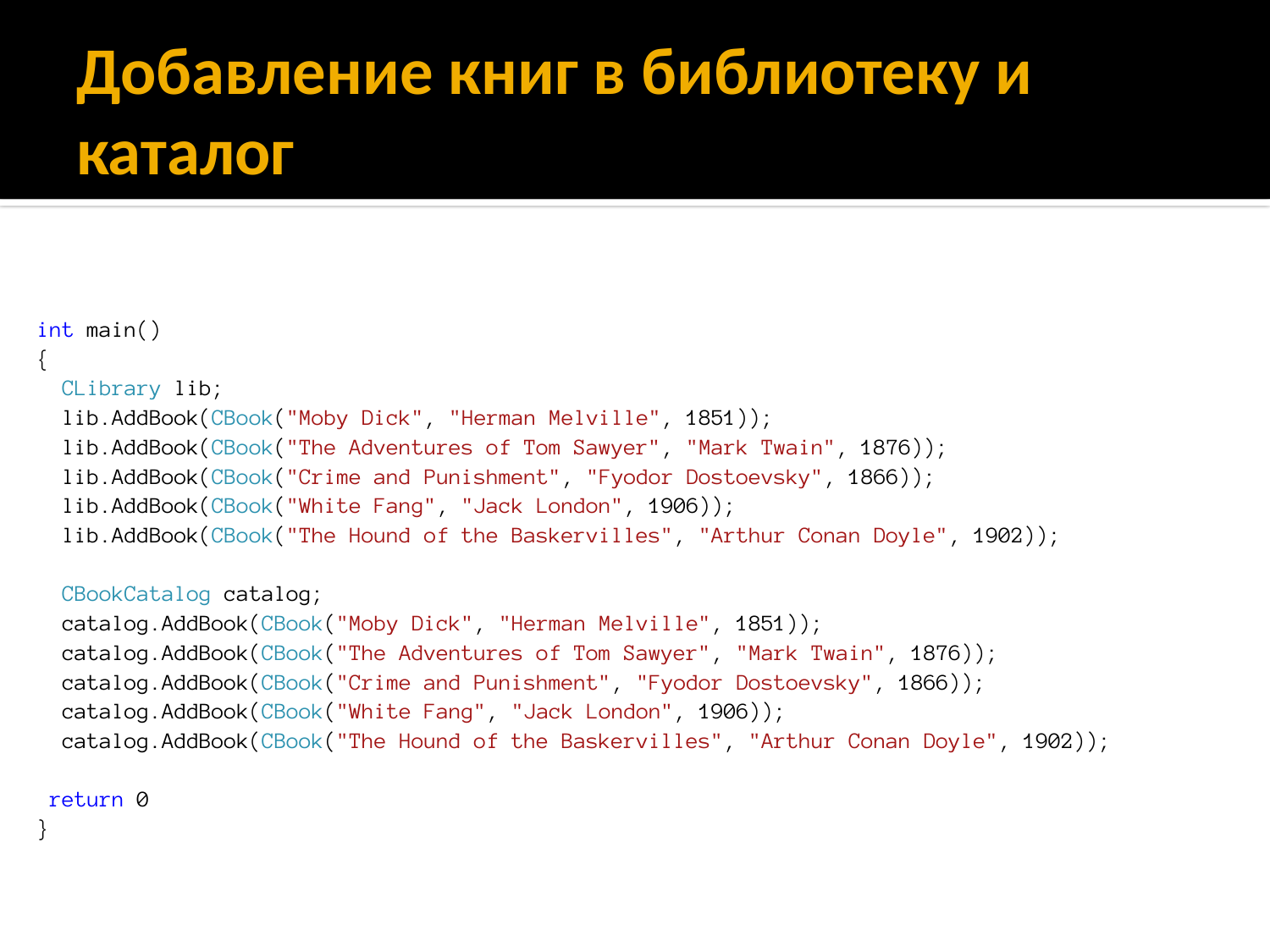

# Добавление книг в библиотеку и каталог
int main()
{
  CLibrary lib;
  lib.AddBook(CBook("Moby Dick", "Herman Melville", 1851));
  lib.AddBook(CBook("The Adventures of Tom Sawyer", "Mark Twain", 1876));
  lib.AddBook(CBook("Crime and Punishment", "Fyodor Dostoevsky", 1866));
  lib.AddBook(CBook("White Fang", "Jack London", 1906));
  lib.AddBook(CBook("The Hound of the Baskervilles", "Arthur Conan Doyle", 1902));

  CBookCatalog catalog;
  catalog.AddBook(CBook("Moby Dick", "Herman Melville", 1851));
  catalog.AddBook(CBook("The Adventures of Tom Sawyer", "Mark Twain", 1876));
  catalog.AddBook(CBook("Crime and Punishment", "Fyodor Dostoevsky", 1866));
  catalog.AddBook(CBook("White Fang", "Jack London", 1906));
  catalog.AddBook(CBook("The Hound of the Baskervilles", "Arthur Conan Doyle", 1902));

 return 0
}